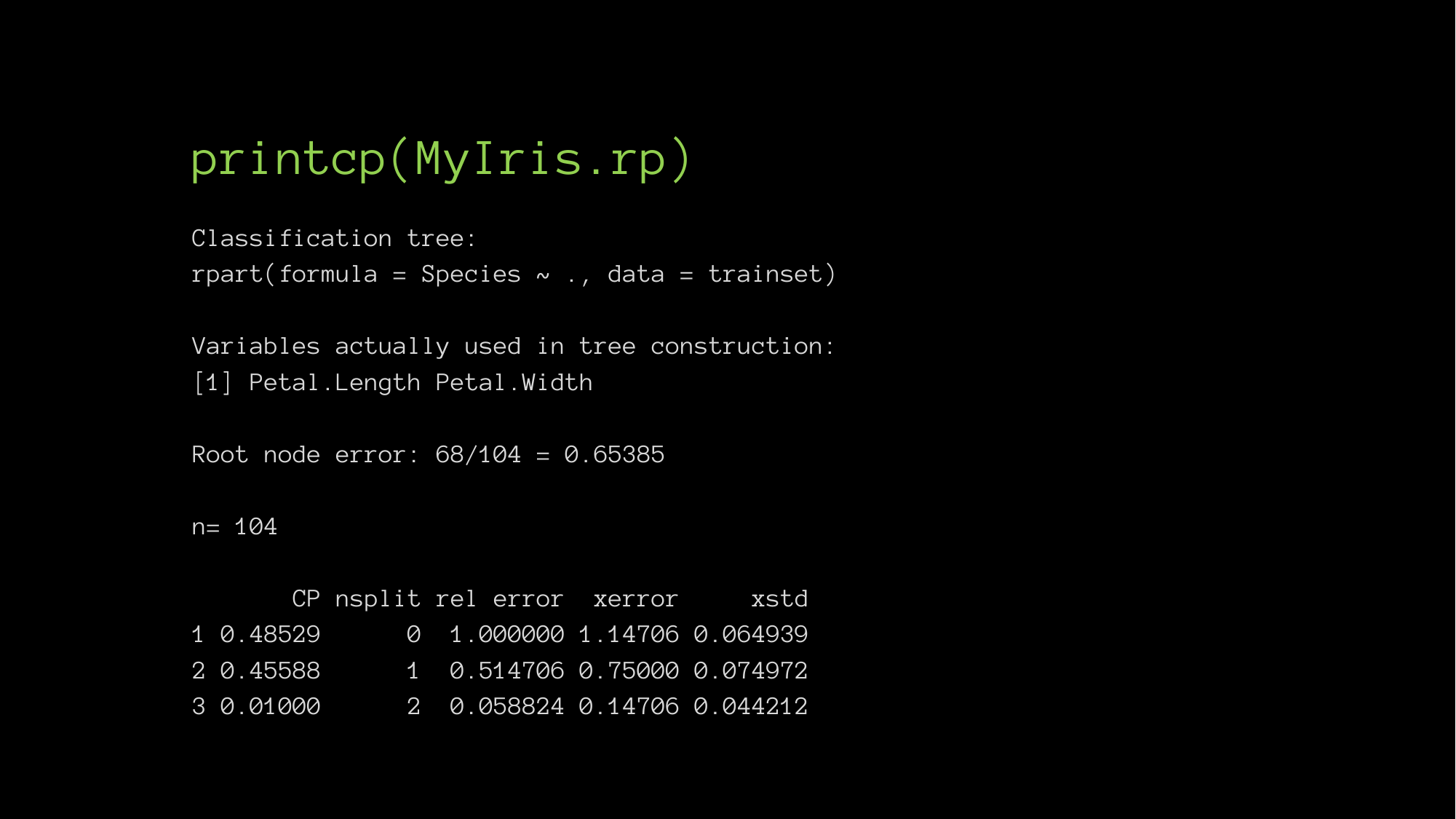

# printcp(MyIris.rp)
Classification tree:
rpart(formula = Species ~ ., data = trainset)

Variables actually used in tree construction:
[1] Petal.Length Petal.Width

Root node error: 68/104 = 0.65385

n= 104

       CP nsplit rel error  xerror     xstd
1 0.48529      0  1.000000 1.14706 0.064939
2 0.45588      1  0.514706 0.75000 0.074972
3 0.01000      2  0.058824 0.14706 0.044212